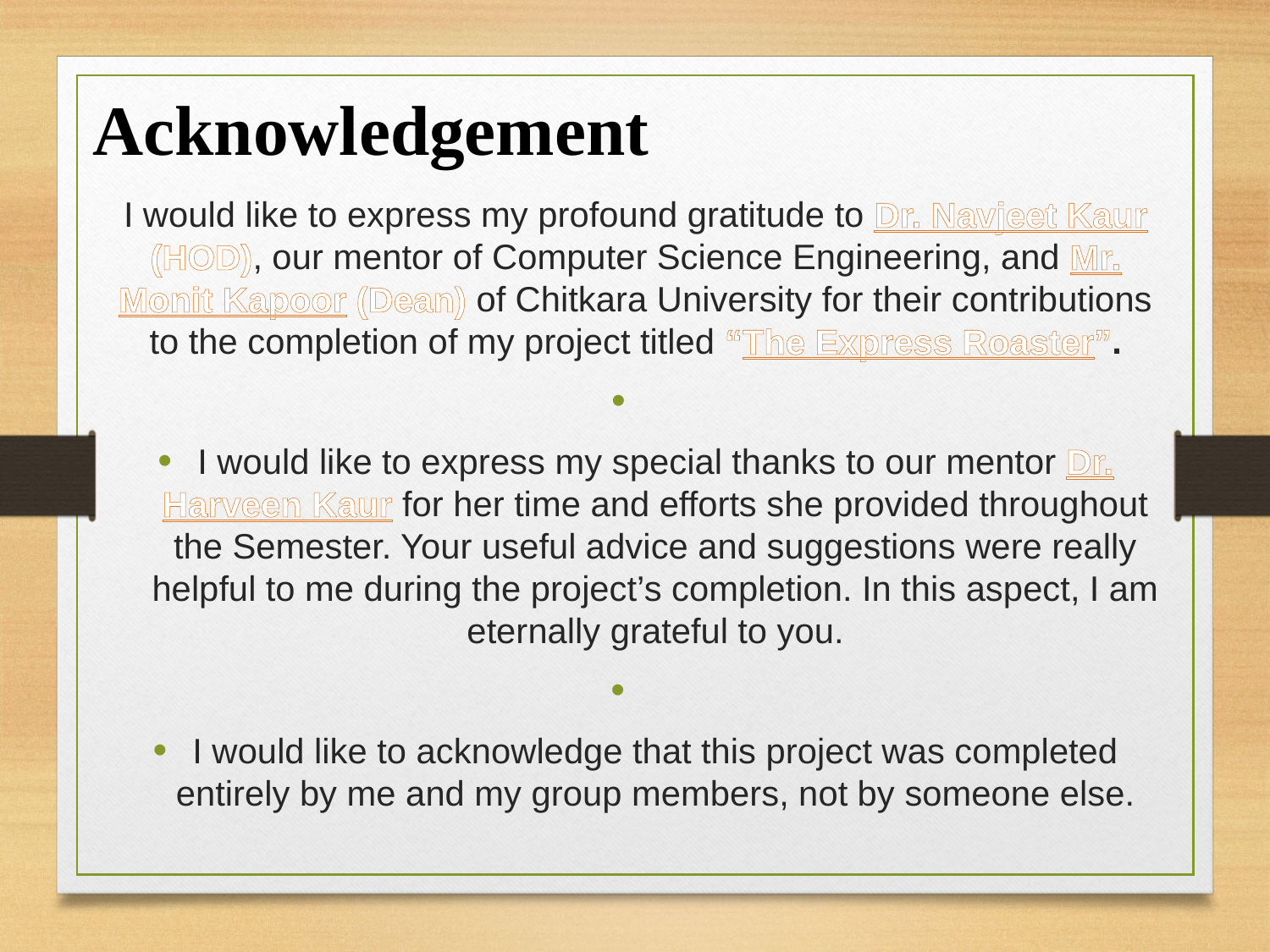

Acknowledgement
# I would like to express my profound gratitude to Dr. Navjeet Kaur (HOD), our mentor of Computer Science Engineering, and Mr. Monit Kapoor (Dean) of Chitkara University for their contributions to the completion of my project titled “The Express Roaster”.

I would like to express my special thanks to our mentor Dr. Harveen Kaur for her time and efforts she provided throughout the Semester. Your useful advice and suggestions were really helpful to me during the project’s completion. In this aspect, I am eternally grateful to you.

I would like to acknowledge that this project was completed entirely by me and my group members, not by someone else.